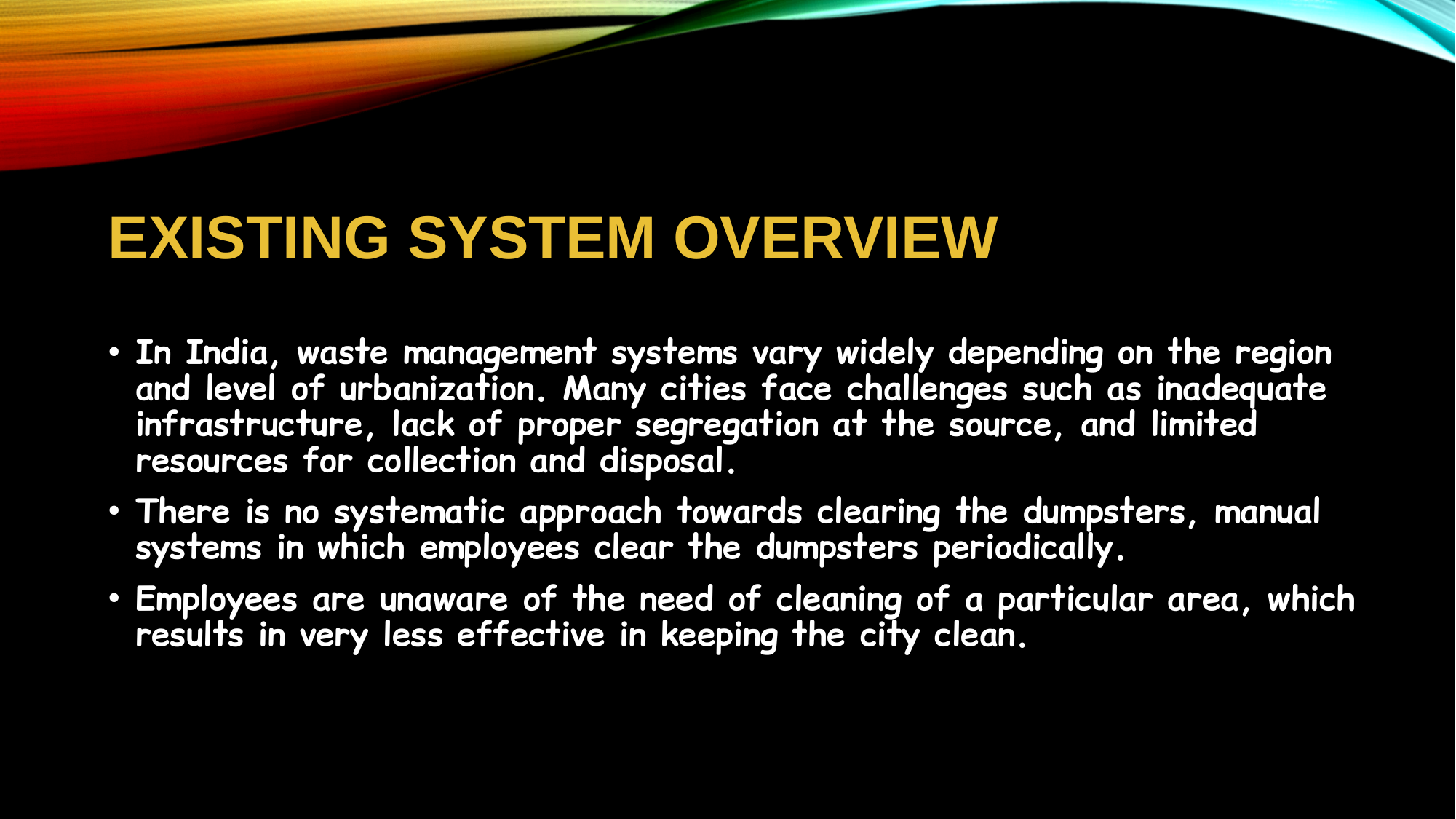

# Existing System OVERVIEW
In India, waste management systems vary widely depending on the region and level of urbanization. Many cities face challenges such as inadequate infrastructure, lack of proper segregation at the source, and limited resources for collection and disposal.
There is no systematic approach towards clearing the dumpsters, manual systems in which employees clear the dumpsters periodically.
Employees are unaware of the need of cleaning of a particular area, which results in very less effective in keeping the city clean.